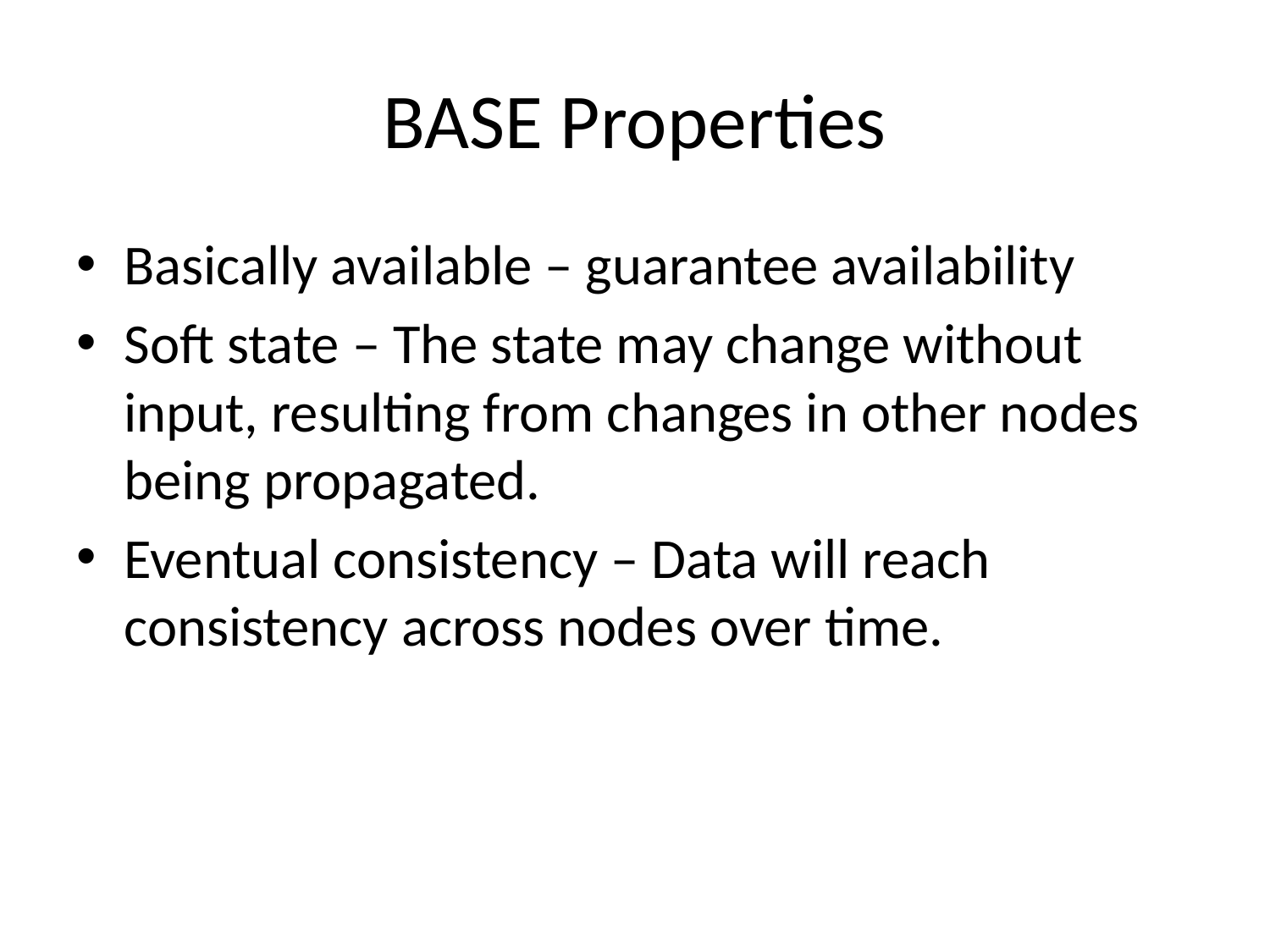

# BASE Properties
Basically available – guarantee availability
Soft state – The state may change without input, resulting from changes in other nodes being propagated.
Eventual consistency – Data will reach consistency across nodes over time.